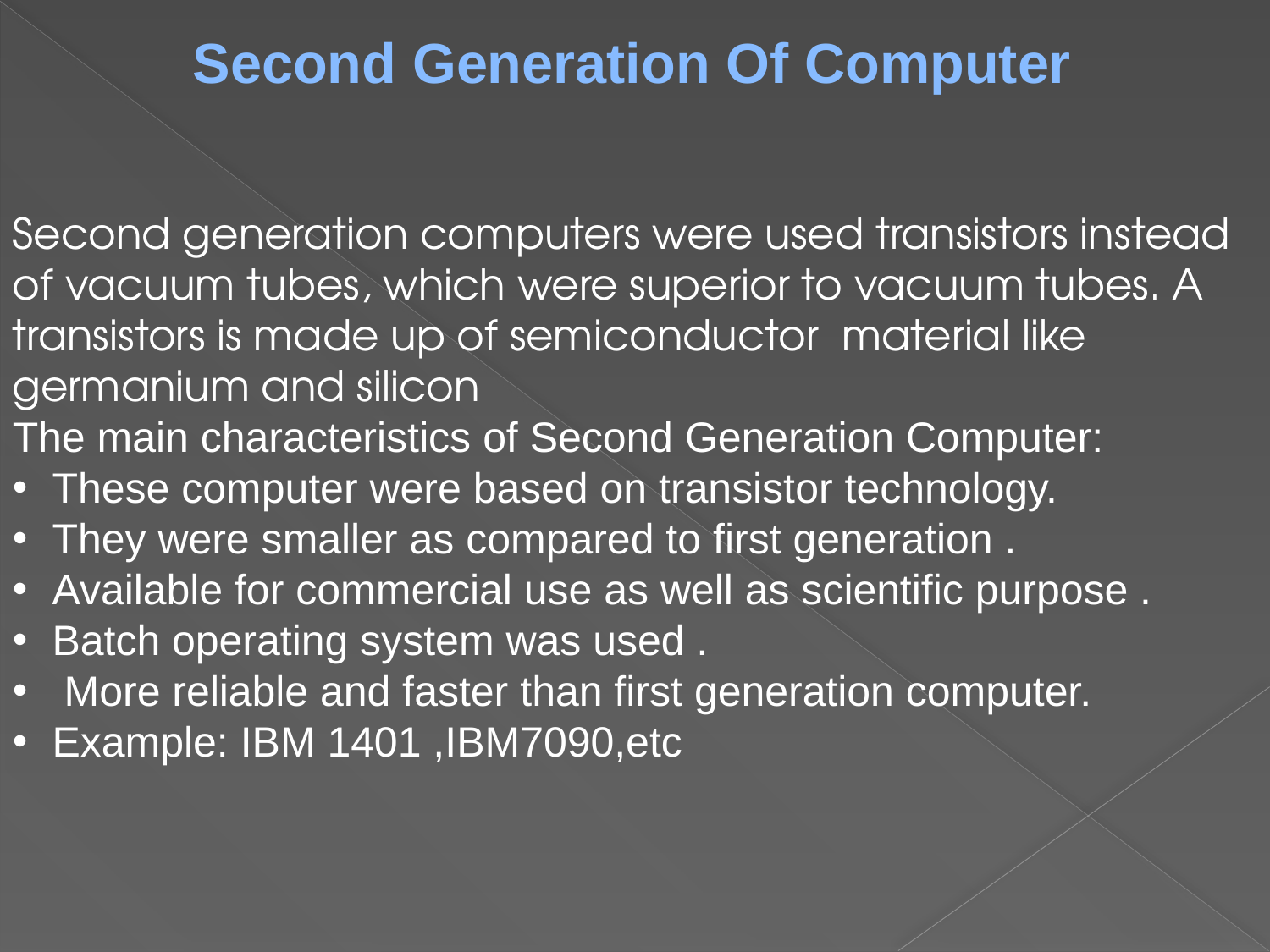

Second Generation Of Computer

Second generation computers were used transistors instead of vacuum tubes, which were superior to vacuum tubes. A transistors is made up of semiconductor  material like germanium and silicon
The main characteristics of Second Generation Computer:
These computer were based on transistor technology.
They were smaller as compared to first generation .
Available for commercial use as well as scientific purpose .
Batch operating system was used .
 More reliable and faster than first generation computer.
Example: IBM 1401 ,IBM7090,etc